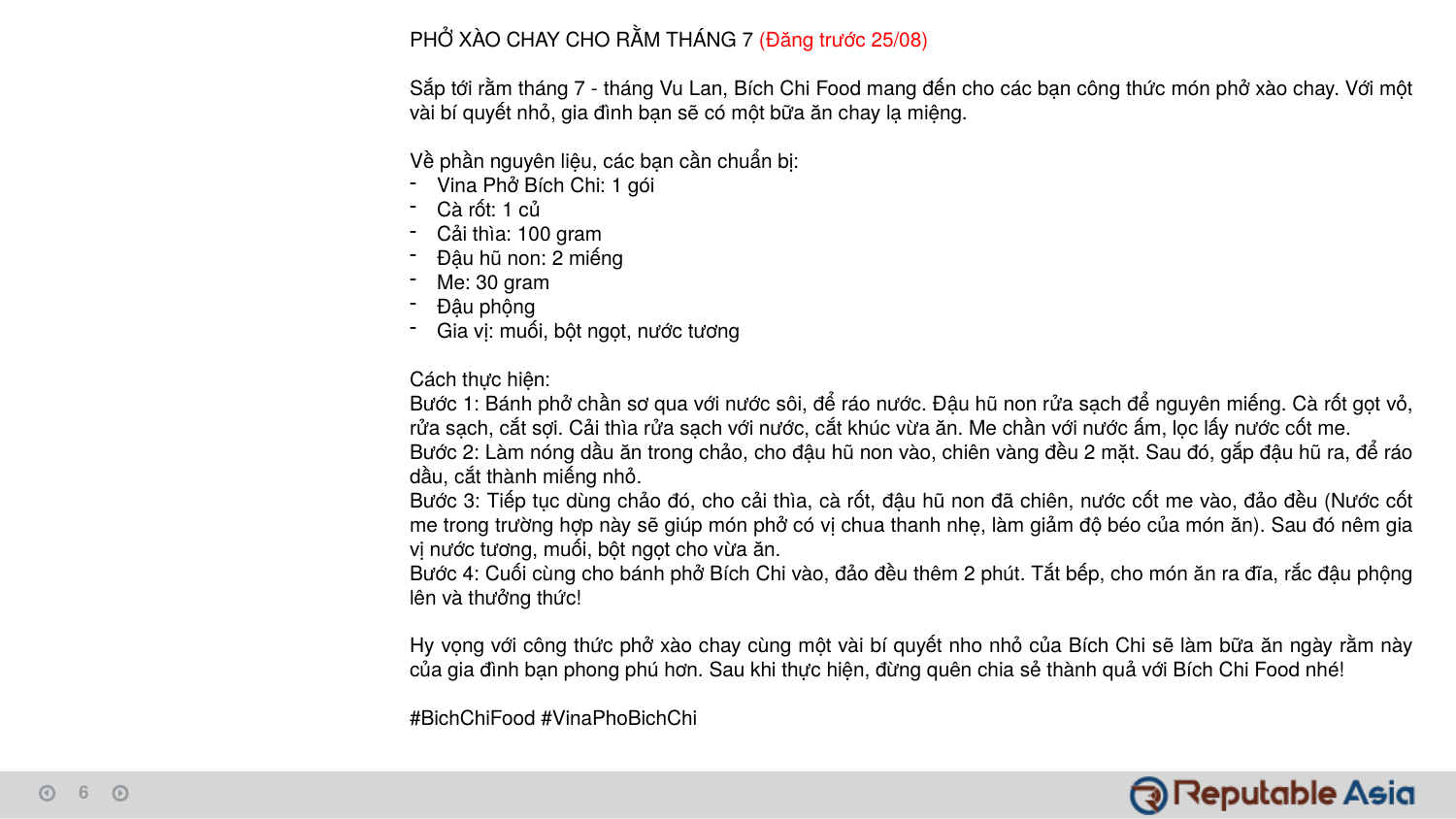

PHỞ XÀO CHAY CHO RẰM THÁNG 7 (Đăng trước 25/08)

Sắp tới rằm tháng 7 - tháng Vu Lan, Bích Chi Food mang đến cho các bạn công thức món phở xào chay. Với một vài bí quyết nhỏ, gia đình bạn sẽ có một bữa ăn chay lạ miệng.

Về phần nguyên liệu, các bạn cần chuẩn bị:
Vina Phở Bích Chi: 1 gói
Cà rốt: 1 củ
Cải thìa: 100 gram
Đậu hũ non: 2 miếng
Me: 30 gram
Đậu phộng
Gia vị: muối, bột ngọt, nước tương

Cách thực hiện:
Bước 1: Bánh phở chần sơ qua với nước sôi, để ráo nước. Đậu hũ non rửa sạch để nguyên miếng. Cà rốt gọt vỏ, rửa sạch, cắt sợi. Cải thìa rửa sạch với nước, cắt khúc vừa ăn. Me chần với nước ấm, lọc lấy nước cốt me.
Bước 2: Làm nóng dầu ăn trong chảo, cho đậu hũ non vào, chiên vàng đều 2 mặt. Sau đó, gắp đậu hũ ra, để ráo dầu, cắt thành miếng nhỏ.
Bước 3: Tiếp tục dùng chảo đó, cho cải thìa, cà rốt, đậu hũ non đã chiên, nước cốt me vào, đảo đều (Nước cốt me trong trường hợp này sẽ giúp món phở có vị chua thanh nhẹ, làm giảm độ béo của món ăn). Sau đó nêm gia vị nước tương, muối, bột ngọt cho vừa ăn.
Bước 4: Cuối cùng cho bánh phở Bích Chi vào, đảo đều thêm 2 phút. Tắt bếp, cho món ăn ra đĩa, rắc đậu phộng lên và thưởng thức!

Hy vọng với công thức phở xào chay cùng một vài bí quyết nho nhỏ của Bích Chi sẽ làm bữa ăn ngày rằm này của gia đình bạn phong phú hơn. Sau khi thực hiện, đừng quên chia sẻ thành quả với Bích Chi Food nhé!

#BichChiFood #VinaPhoBichChi
6